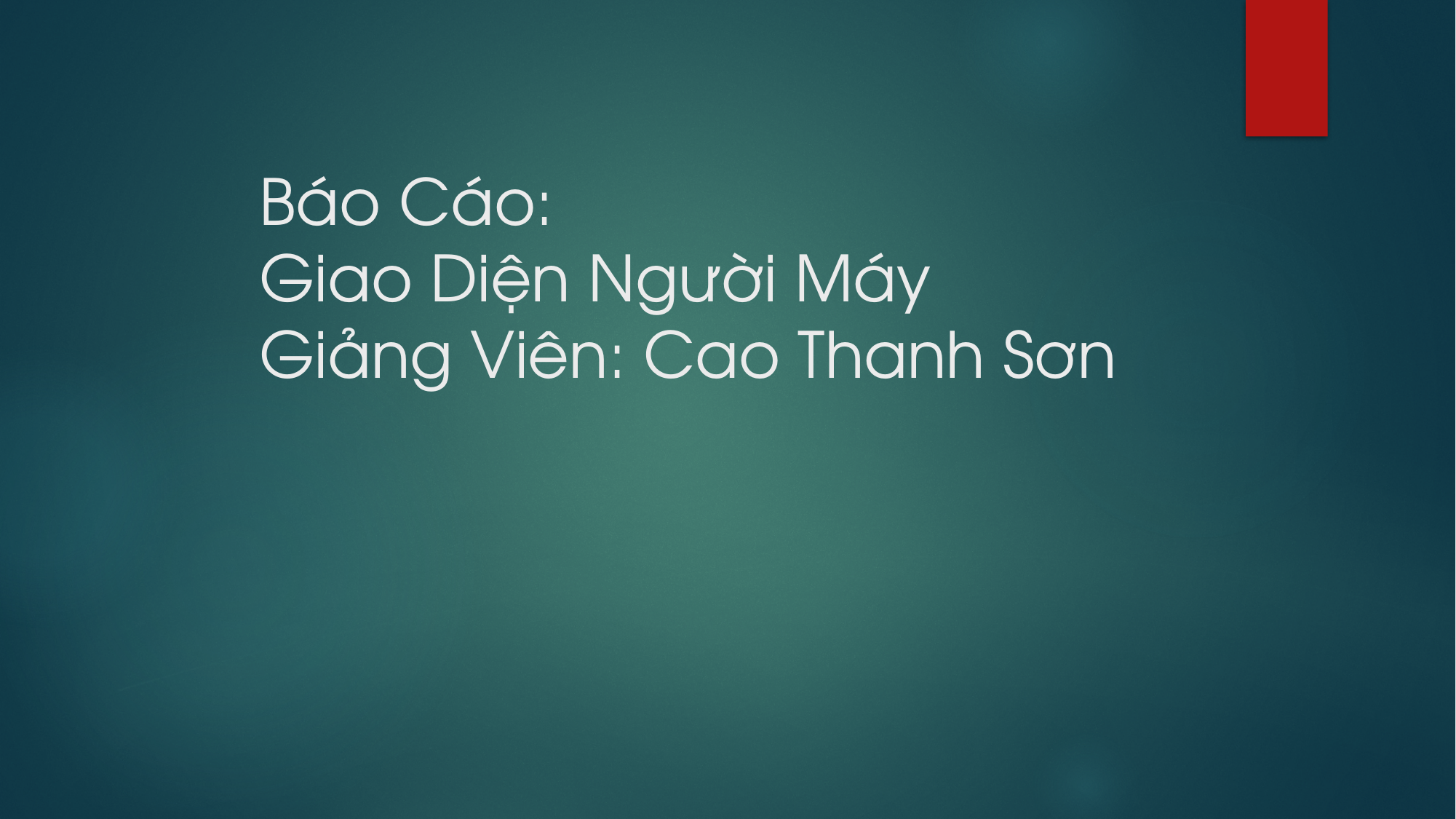

# Báo Cáo: Giao Diện Người Máy Giảng Viên: Cao Thanh Sơn